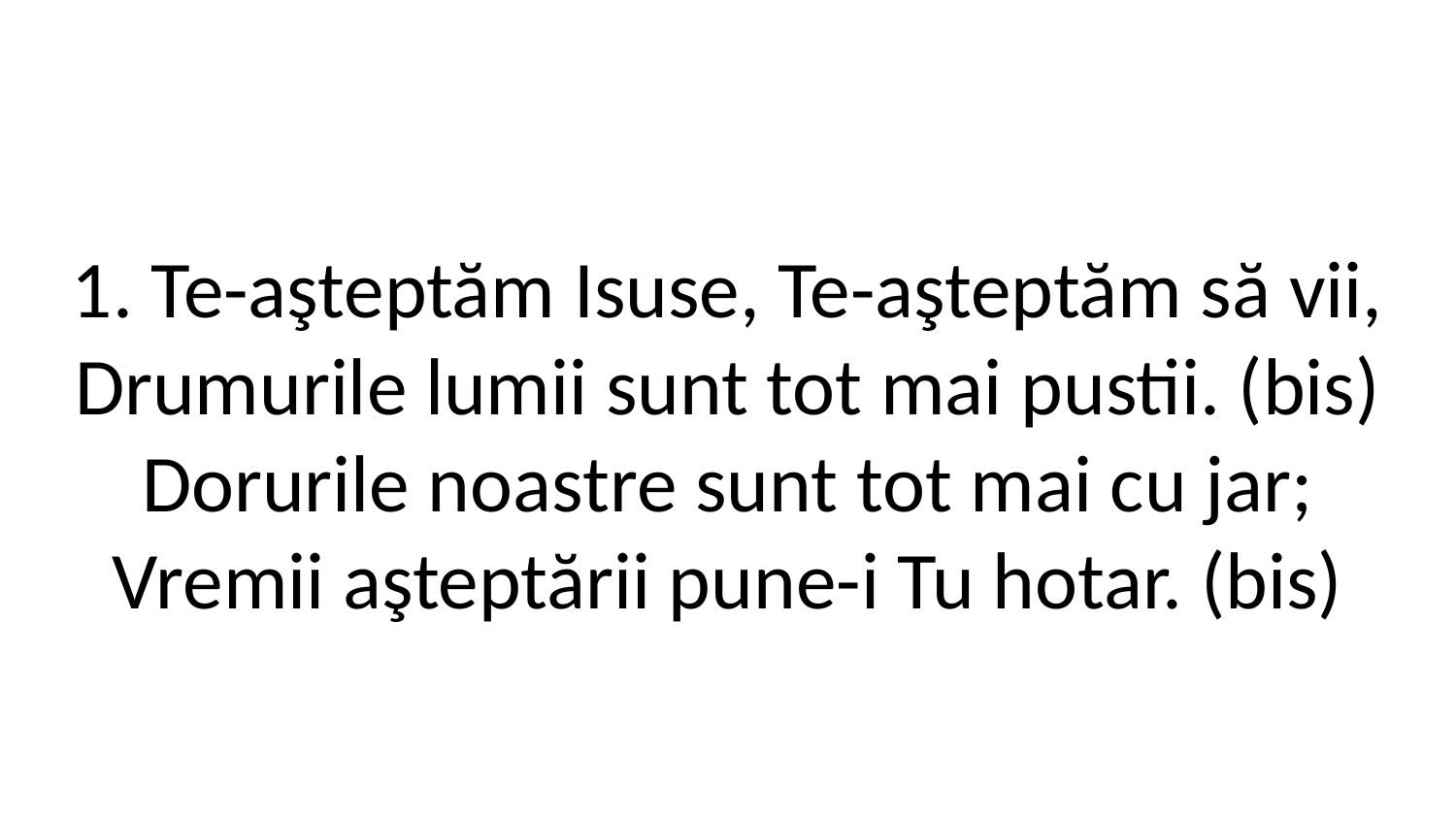

1. Te-aşteptăm Isuse, Te-aşteptăm să vii,
Drumurile lumii sunt tot mai pustii. (bis)
Dorurile noastre sunt tot mai cu jar;
Vremii aşteptării pune-i Tu hotar. (bis)